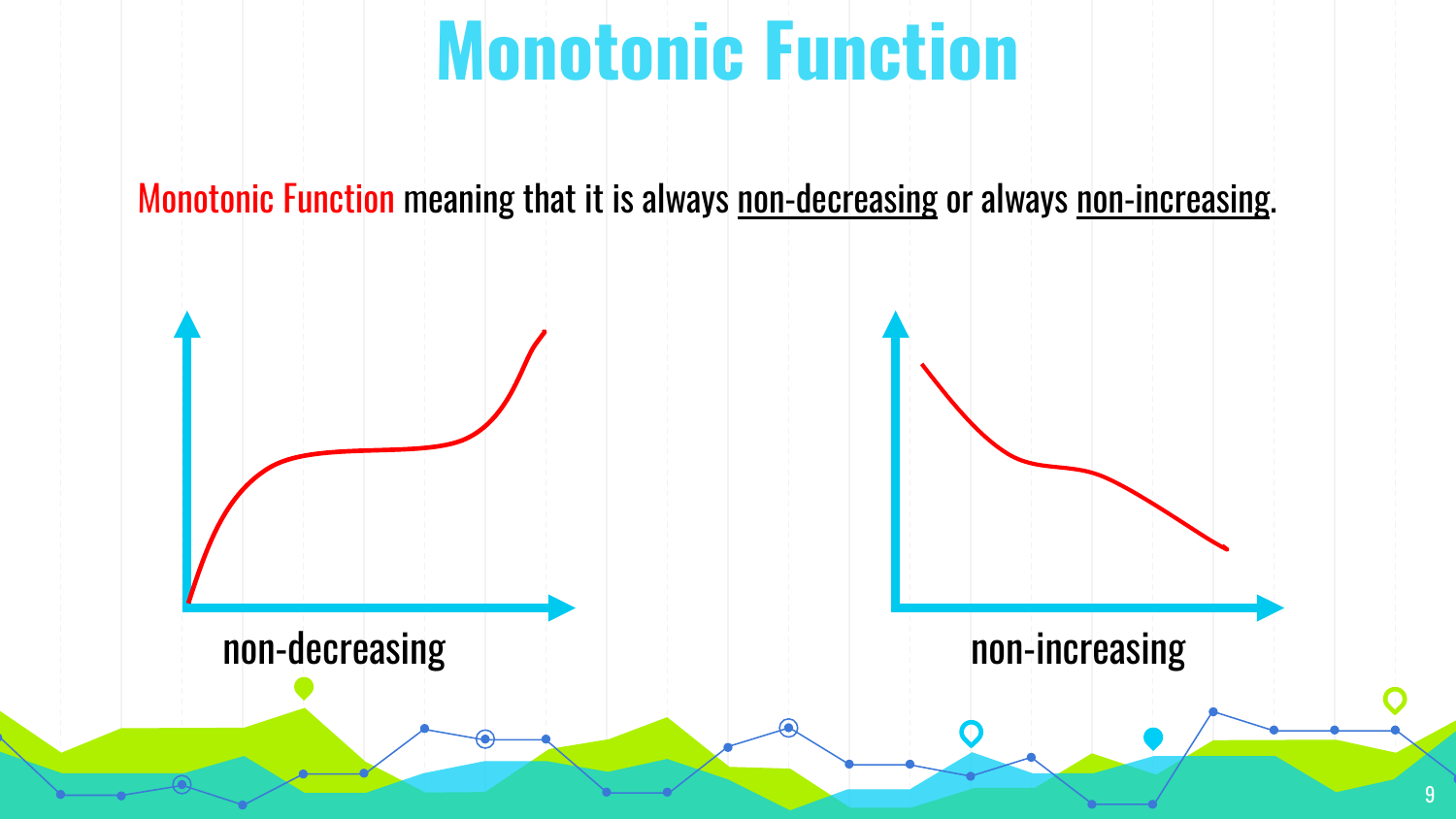

Monotonic Function
Monotonic Function meaning that it is always non-decreasing or always non-increasing.

non-increasing
non-decreasing
9